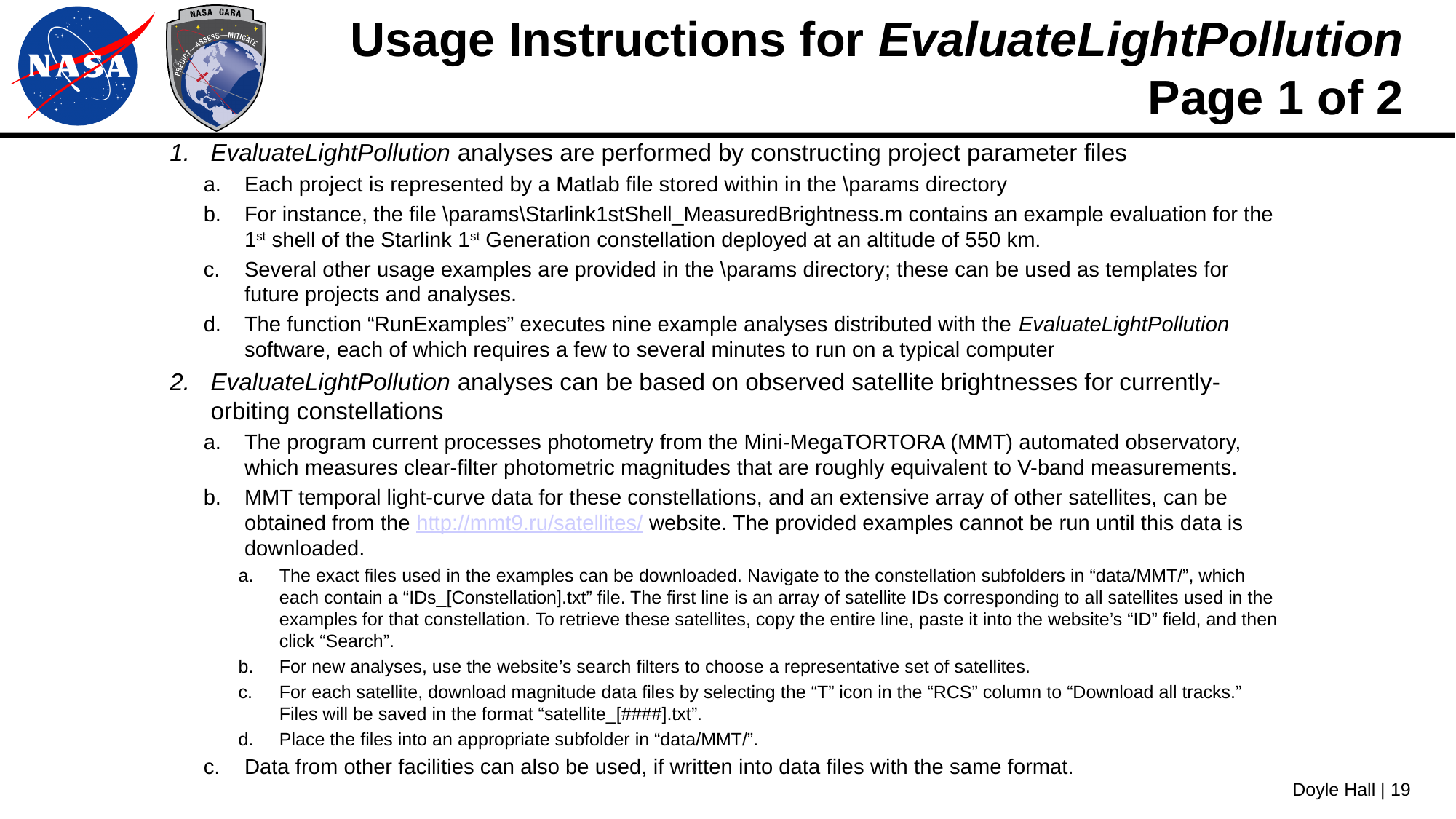

# Usage Instructions for EvaluateLightPollution Page 1 of 2
EvaluateLightPollution analyses are performed by constructing project parameter files
Each project is represented by a Matlab file stored within in the \params directory
For instance, the file \params\Starlink1stShell_MeasuredBrightness.m contains an example evaluation for the 1st shell of the Starlink 1st Generation constellation deployed at an altitude of 550 km.
Several other usage examples are provided in the \params directory; these can be used as templates for future projects and analyses.
The function “RunExamples” executes nine example analyses distributed with the EvaluateLightPollution software, each of which requires a few to several minutes to run on a typical computer
EvaluateLightPollution analyses can be based on observed satellite brightnesses for currently-orbiting constellations
The program current processes photometry from the Mini-MegaTORTORA (MMT) automated observatory, which measures clear-filter photometric magnitudes that are roughly equivalent to V-band measurements.
MMT temporal light-curve data for these constellations, and an extensive array of other satellites, can be obtained from the http://mmt9.ru/satellites/ website. The provided examples cannot be run until this data is downloaded.
The exact files used in the examples can be downloaded. Navigate to the constellation subfolders in “data/MMT/”, which each contain a “IDs_[Constellation].txt” file. The first line is an array of satellite IDs corresponding to all satellites used in the examples for that constellation. To retrieve these satellites, copy the entire line, paste it into the website’s “ID” field, and then click “Search”.
For new analyses, use the website’s search filters to choose a representative set of satellites.
For each satellite, download magnitude data files by selecting the “T” icon in the “RCS” column to “Download all tracks.” Files will be saved in the format “satellite_[####].txt”.
Place the files into an appropriate subfolder in “data/MMT/”.
Data from other facilities can also be used, if written into data files with the same format.